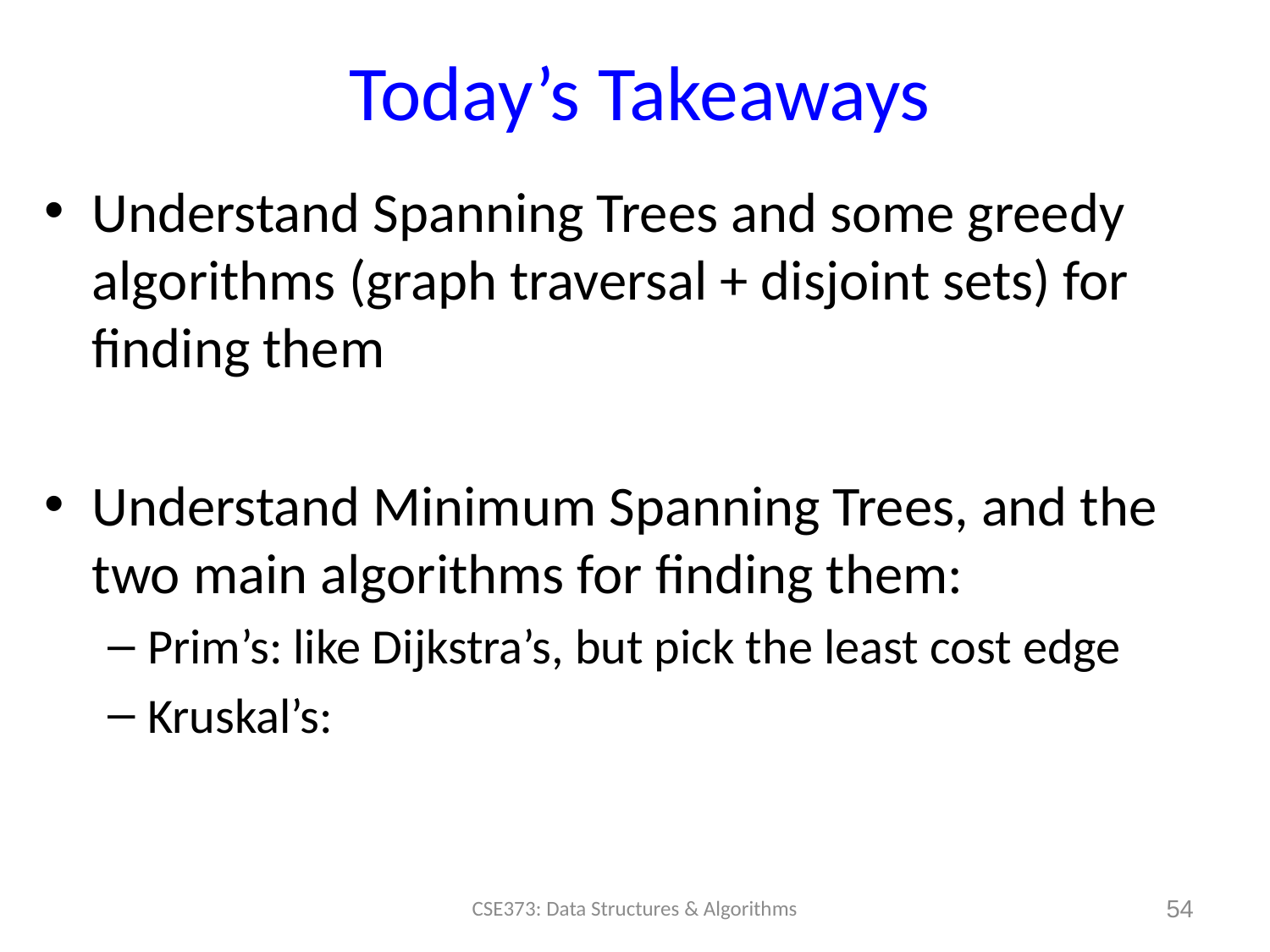

# Today’s Takeaways
Understand Spanning Trees and some greedy algorithms (graph traversal + disjoint sets) for finding them

Understand Minimum Spanning Trees, and the two main algorithms for finding them:
Prim’s: like Dijkstra’s, but pick the least cost edge
Kruskal’s:

Draw diagram!!
CSE373: Data Structures & Algorithms
54